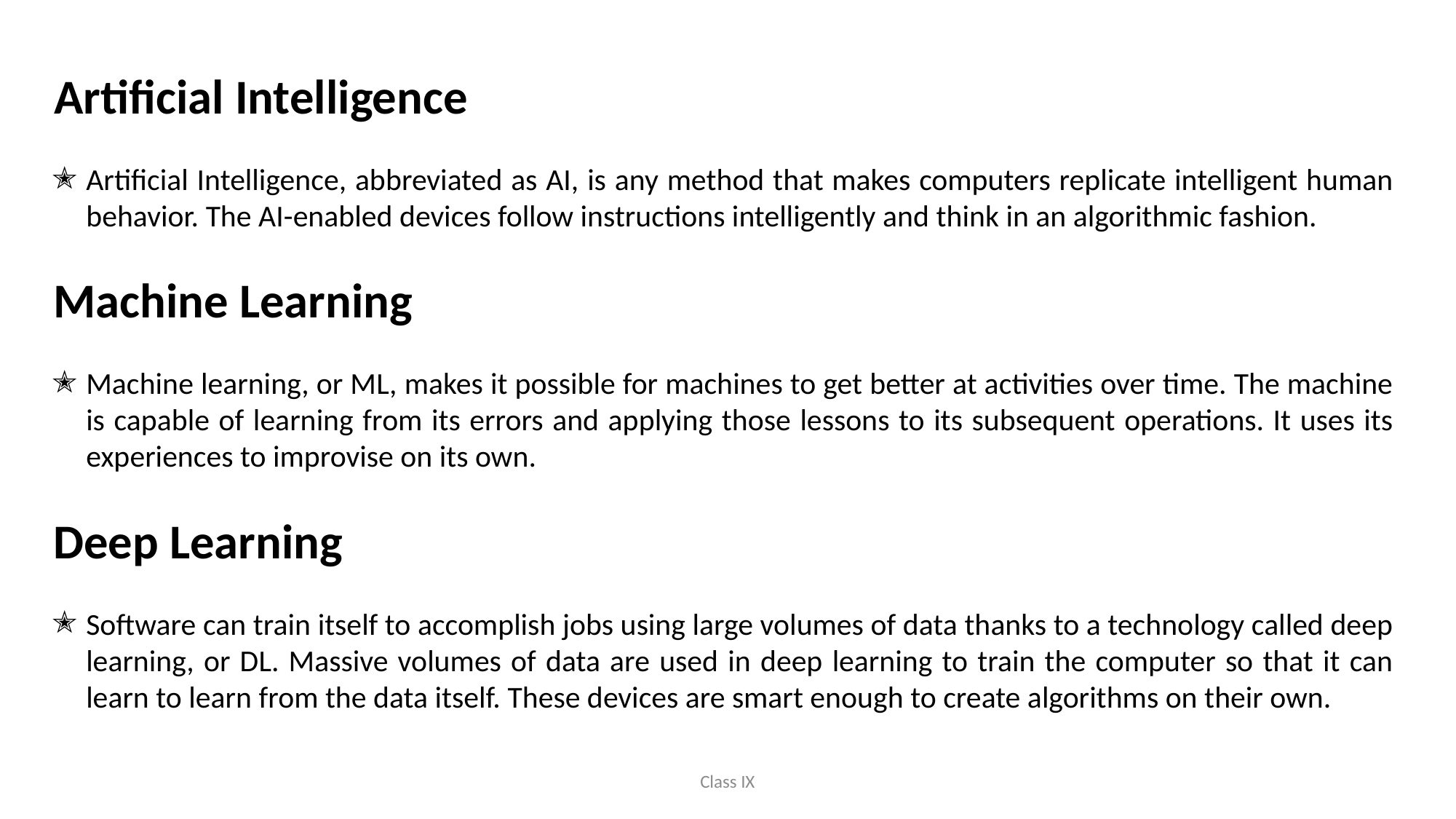

Artificial Intelligence
Artificial Intelligence, abbreviated as AI, is any method that makes computers replicate intelligent human behavior. The AI-enabled devices follow instructions intelligently and think in an algorithmic fashion.
Machine Learning
Machine learning, or ML, makes it possible for machines to get better at activities over time. The machine is capable of learning from its errors and applying those lessons to its subsequent operations. It uses its experiences to improvise on its own.
Deep Learning
Software can train itself to accomplish jobs using large volumes of data thanks to a technology called deep learning, or DL. Massive volumes of data are used in deep learning to train the computer so that it can learn to learn from the data itself. These devices are smart enough to create algorithms on their own.
Class IX